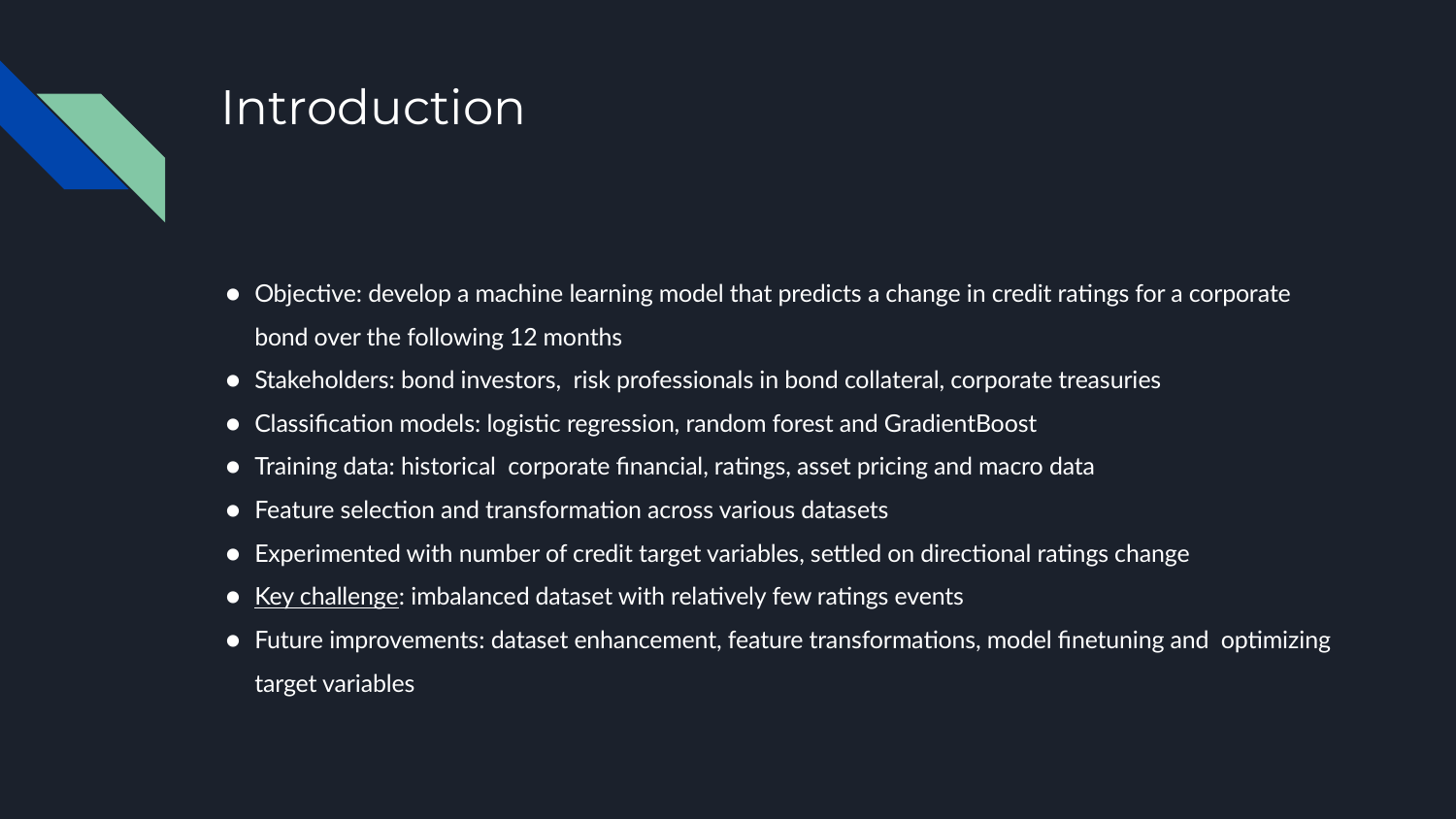

# Introduction
Objective: develop a machine learning model that predicts a change in credit ratings for a corporate bond over the following 12 months
Stakeholders: bond investors,  risk professionals in bond collateral, corporate treasuries
Classification models: logistic regression, random forest and GradientBoost
Training data: historical  corporate financial, ratings, asset pricing and macro data
Feature selection and transformation across various datasets
Experimented with number of credit target variables, settled on directional ratings change
Key challenge: imbalanced dataset with relatively few ratings events
Future improvements: dataset enhancement, feature transformations, model finetuning and  optimizing target variables